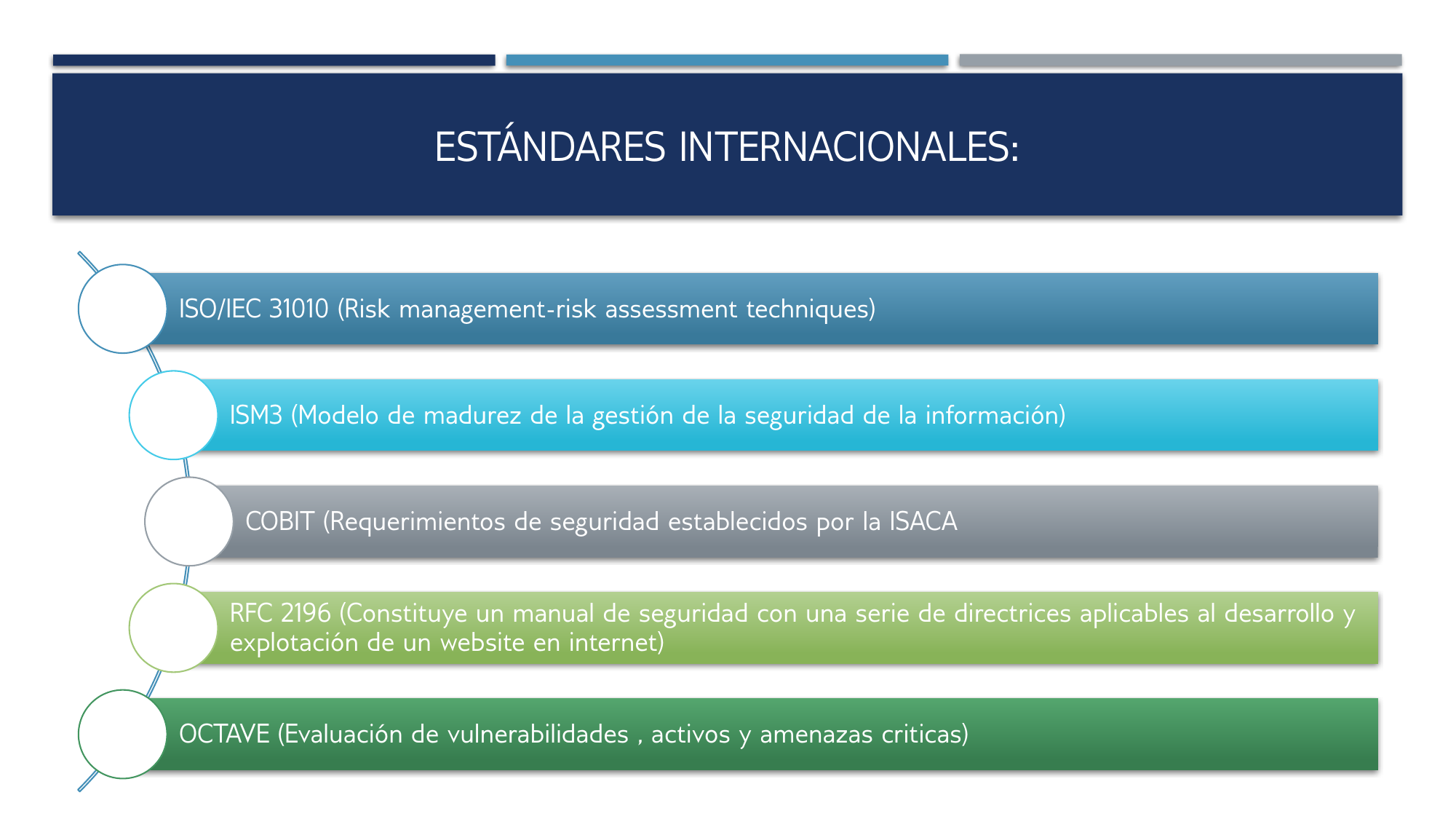

# Estándares Internacionales:
ISO/IEC 31010 (Risk management-risk assessment techniques)
ISM3 (Modelo de madurez de la gestión de la seguridad de la información)
COBIT (Requerimientos de seguridad establecidos por la ISACA
RFC 2196 (Constituye un manual de seguridad con una serie de directrices aplicables al desarrollo y explotación de un website en internet)
OCTAVE (Evaluación de vulnerabilidades , activos y amenazas criticas)